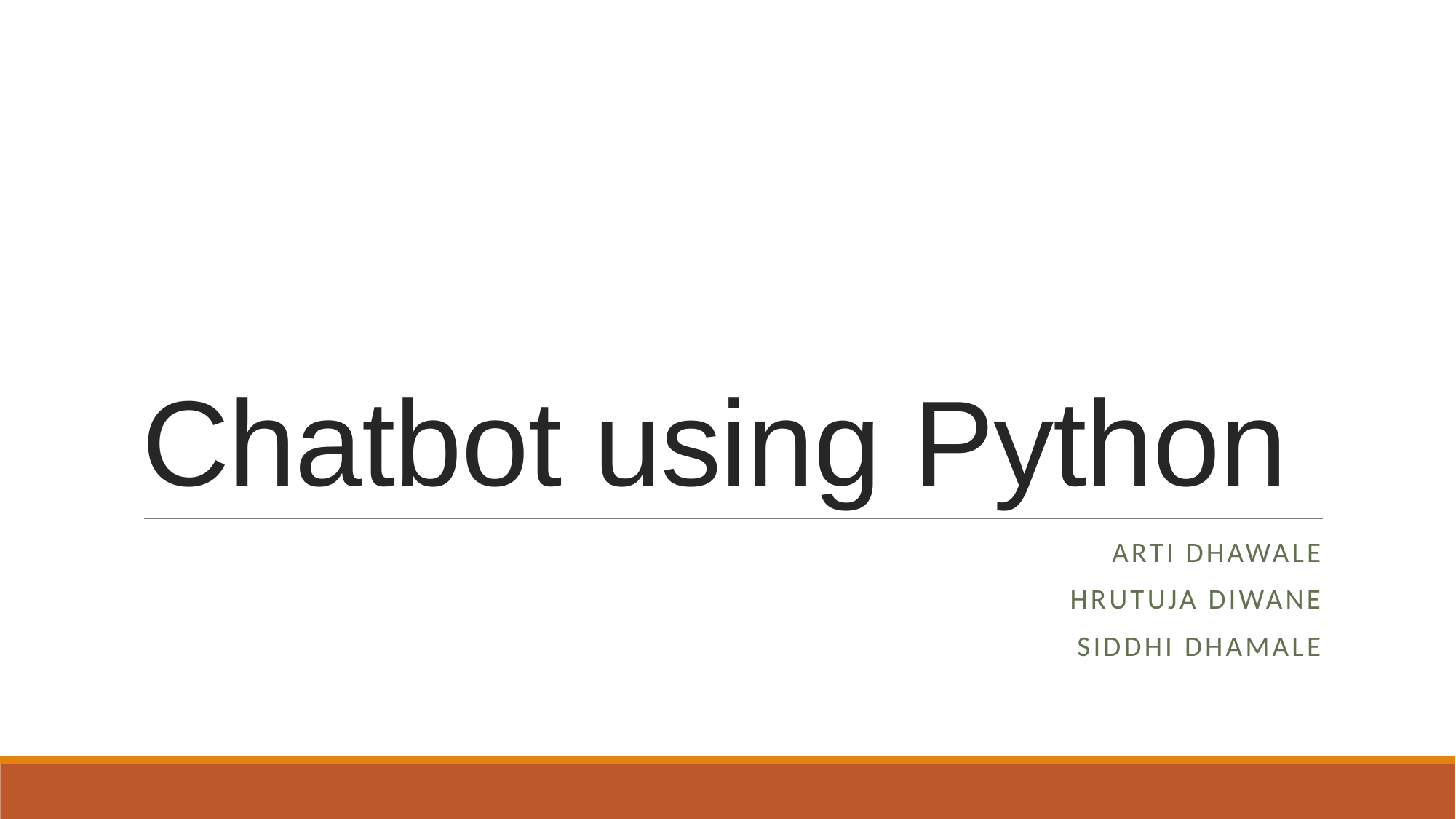

# Chatbot using Python
Arti DHAWALE
HRUTUJA DIWANE
Siddhi Dhamale